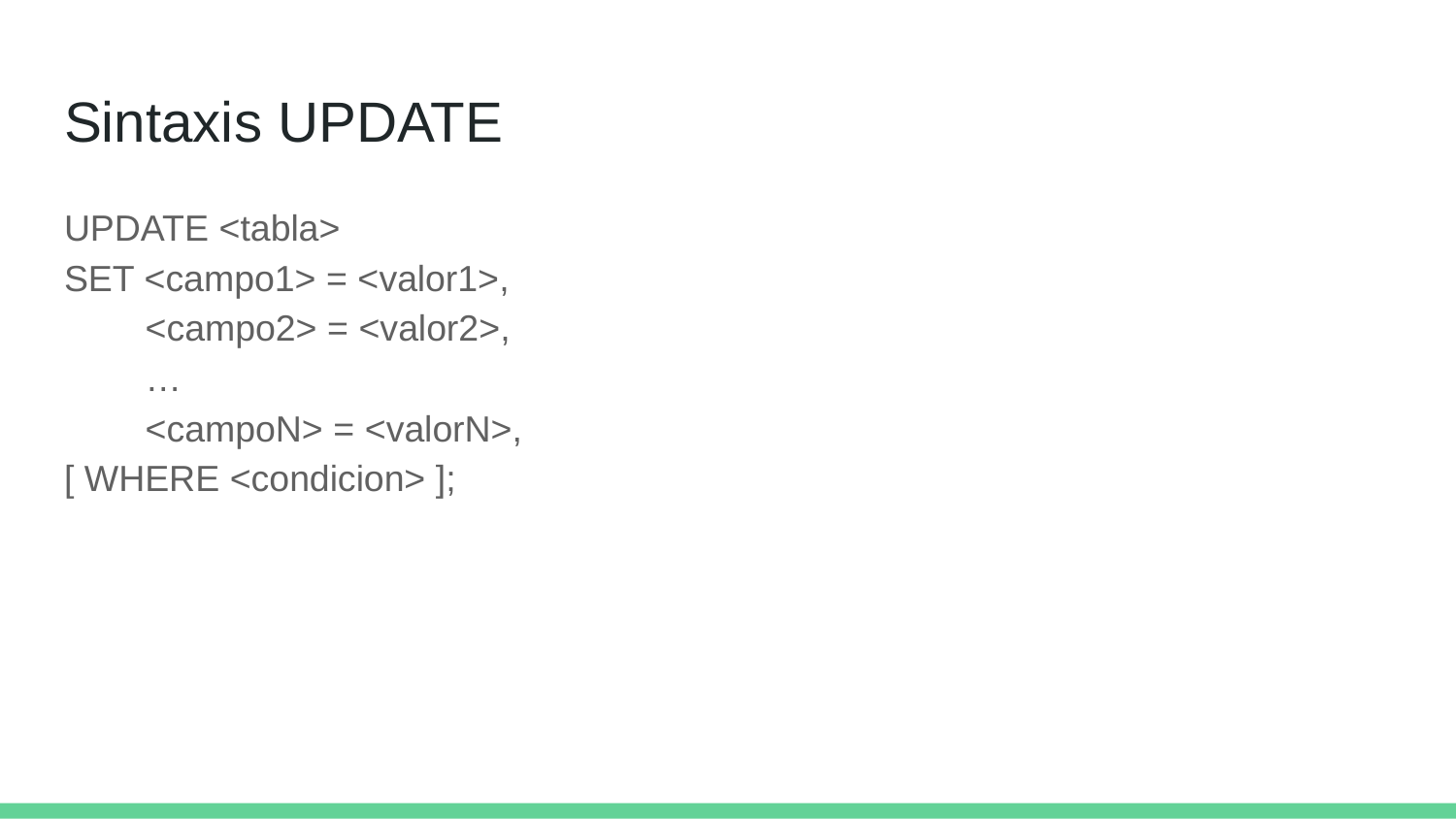

# Sintaxis UPDATE
UPDATE <tabla>
SET <campo1> = <valor1>,
        <campo2> = <valor2>,
        …
        <campoN> = <valorN>,
[ WHERE <condicion> ];